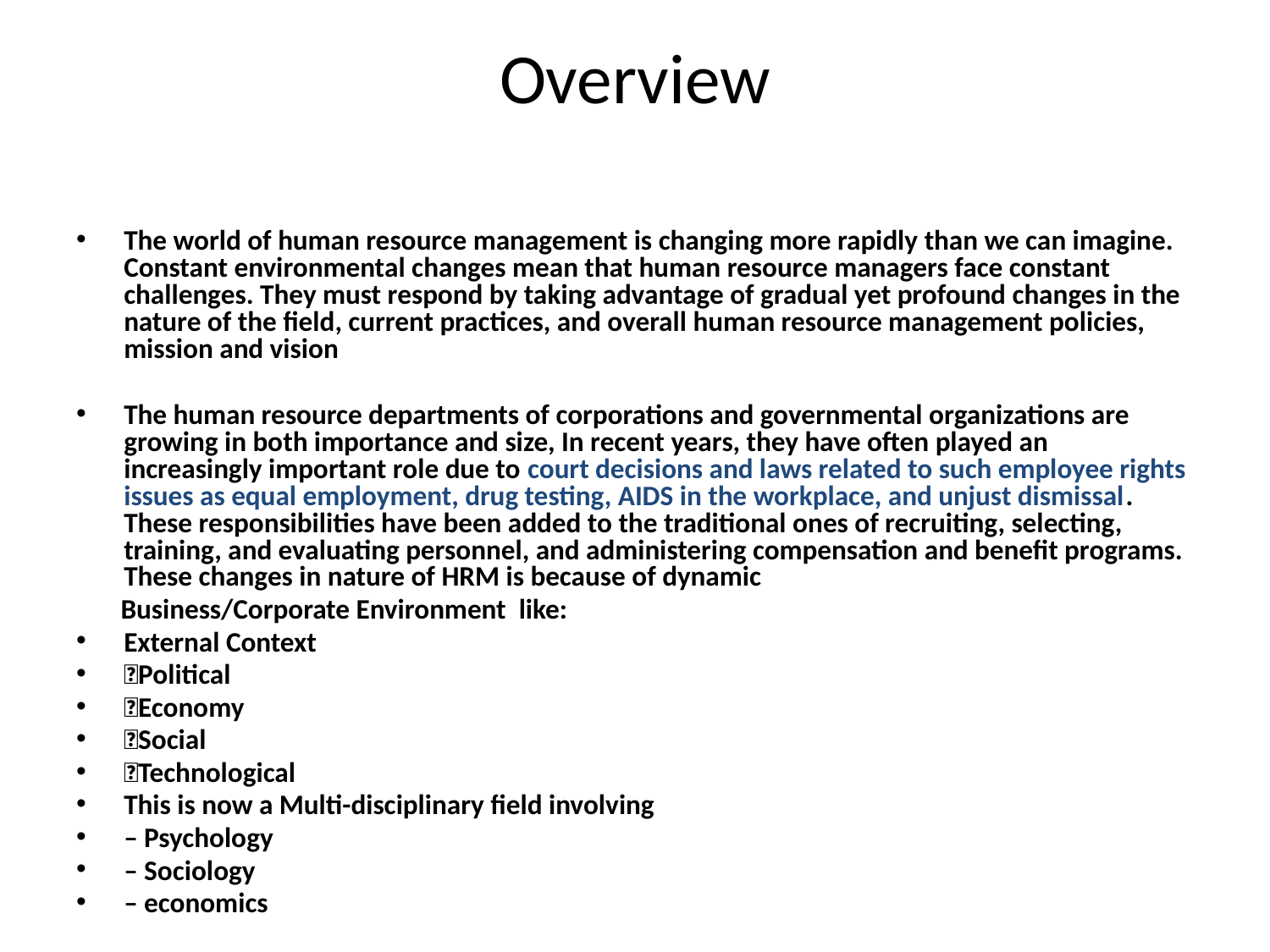

# Overview
The world of human resource management is changing more rapidly than we can imagine. Constant environmental changes mean that human resource managers face constant challenges. They must respond by taking advantage of gradual yet profound changes in the nature of the field, current practices, and overall human resource management policies, mission and vision
The human resource departments of corporations and governmental organizations are growing in both importance and size, In recent years, they have often played an increasingly important role due to court decisions and laws related to such employee rights issues as equal employment, drug testing, AIDS in the workplace, and unjust dismissal. These responsibilities have been added to the traditional ones of recruiting, selecting, training, and evaluating personnel, and administering compensation and benefit programs. These changes in nature of HRM is because of dynamic
       Business/Corporate Environment  like:
External Context
􀁺Political
􀁺Economy
􀁺Social
􀁺Technological
This is now a Multi-disciplinary field involving
– Psychology
– Sociology
– economics